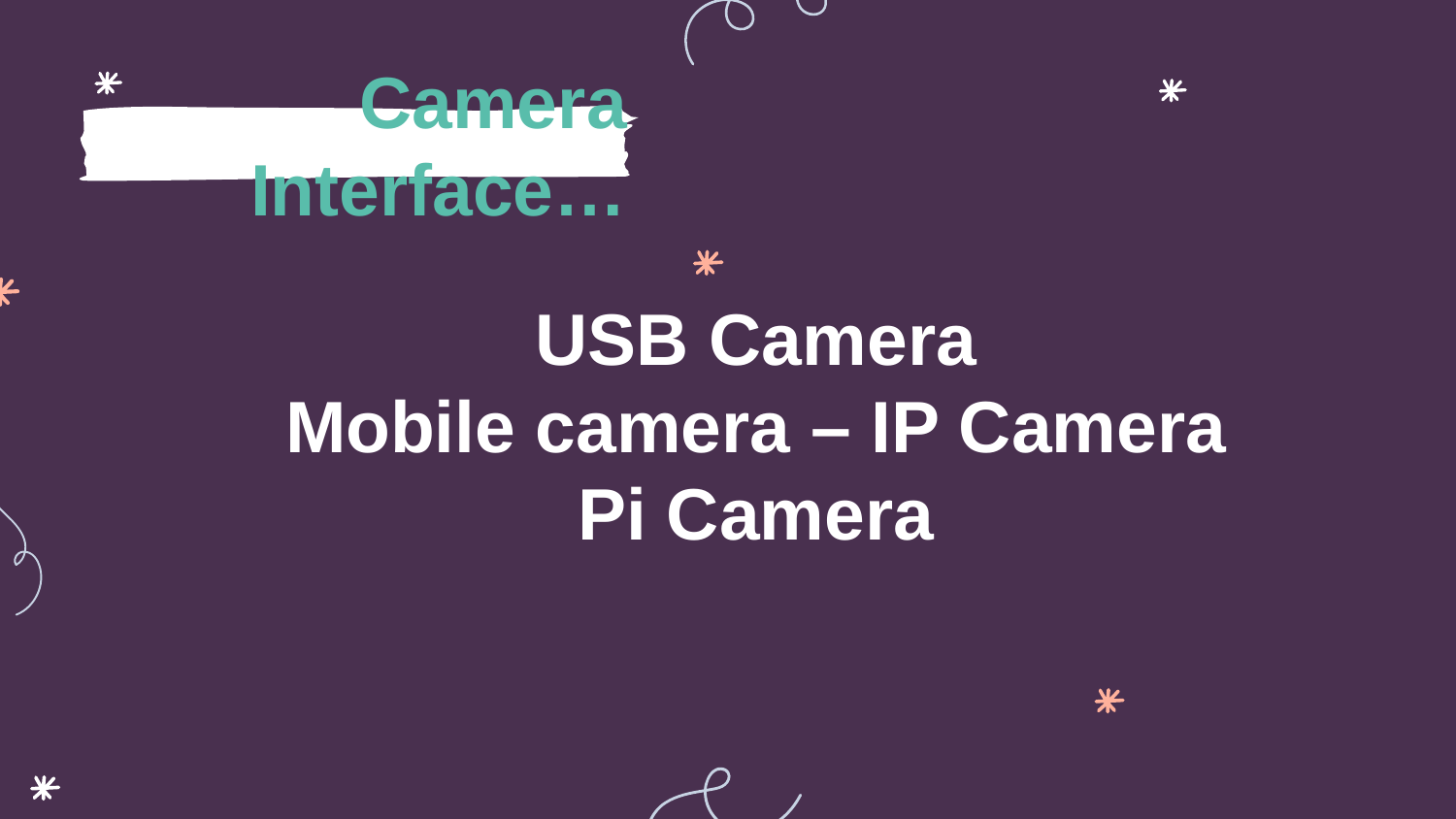

# Camera Interface…

USB Camera
Mobile camera – IP Camera
Pi Camera